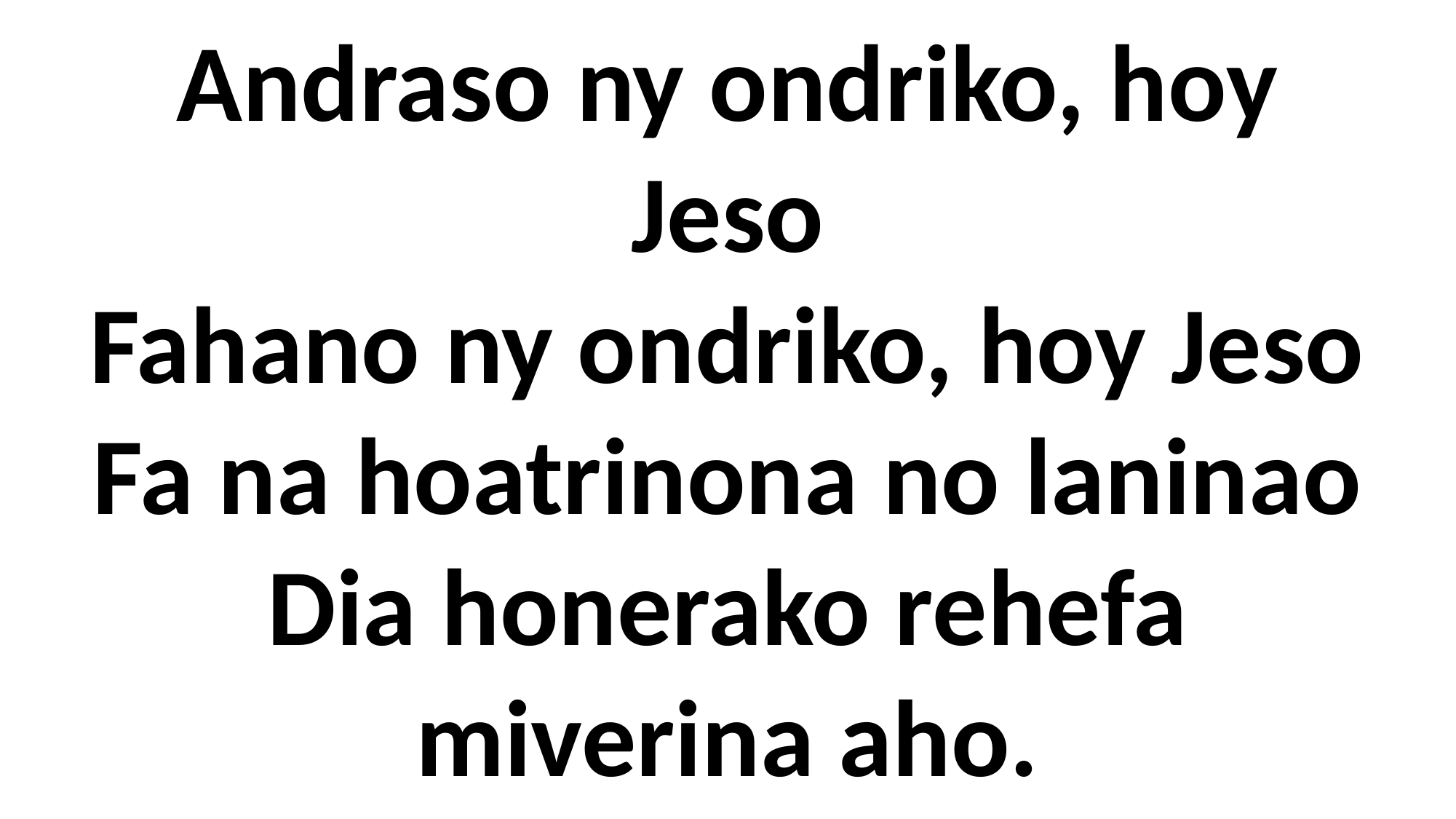

Andraso ny ondriko, hoy Jeso
Fahano ny ondriko, hoy Jeso
Fa na hoatrinona no laninao
Dia honerako rehefa miverina aho.